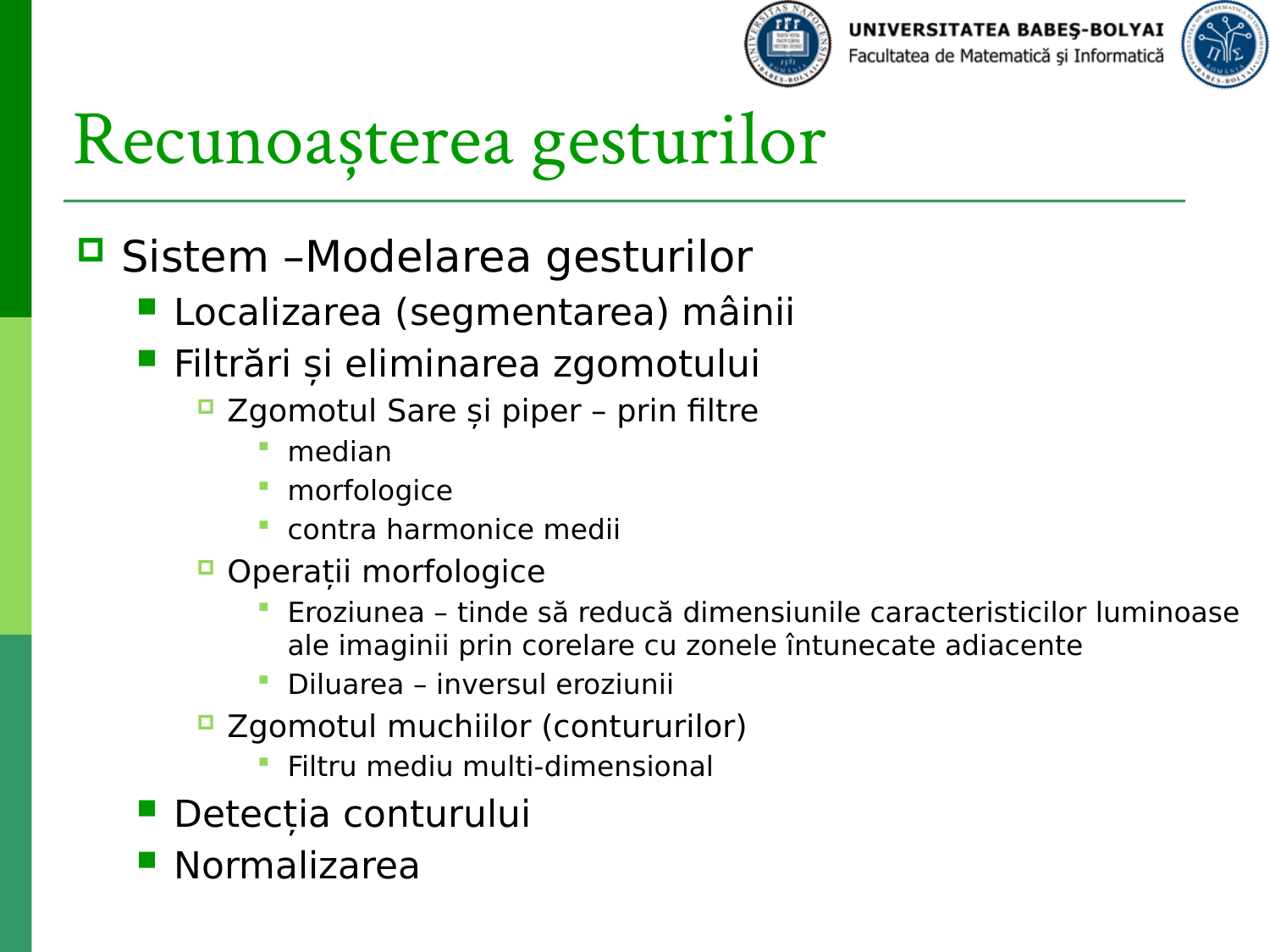

# Recunoașterea gesturilor
Sistem –Modelarea gesturilor
Localizarea (segmentarea) mâinii
Filtrări și eliminarea zgomotului
Zgomotul Sare și piper – prin filtre
median
morfologice
contra harmonice medii
Operații morfologice
Eroziunea – tinde să reducă dimensiunile caracteristicilor luminoase ale imaginii prin corelare cu zonele întunecate adiacente
Diluarea – inversul eroziunii
Zgomotul muchiilor (contururilor)
Filtru mediu multi-dimensional
Detecția conturului
Normalizarea